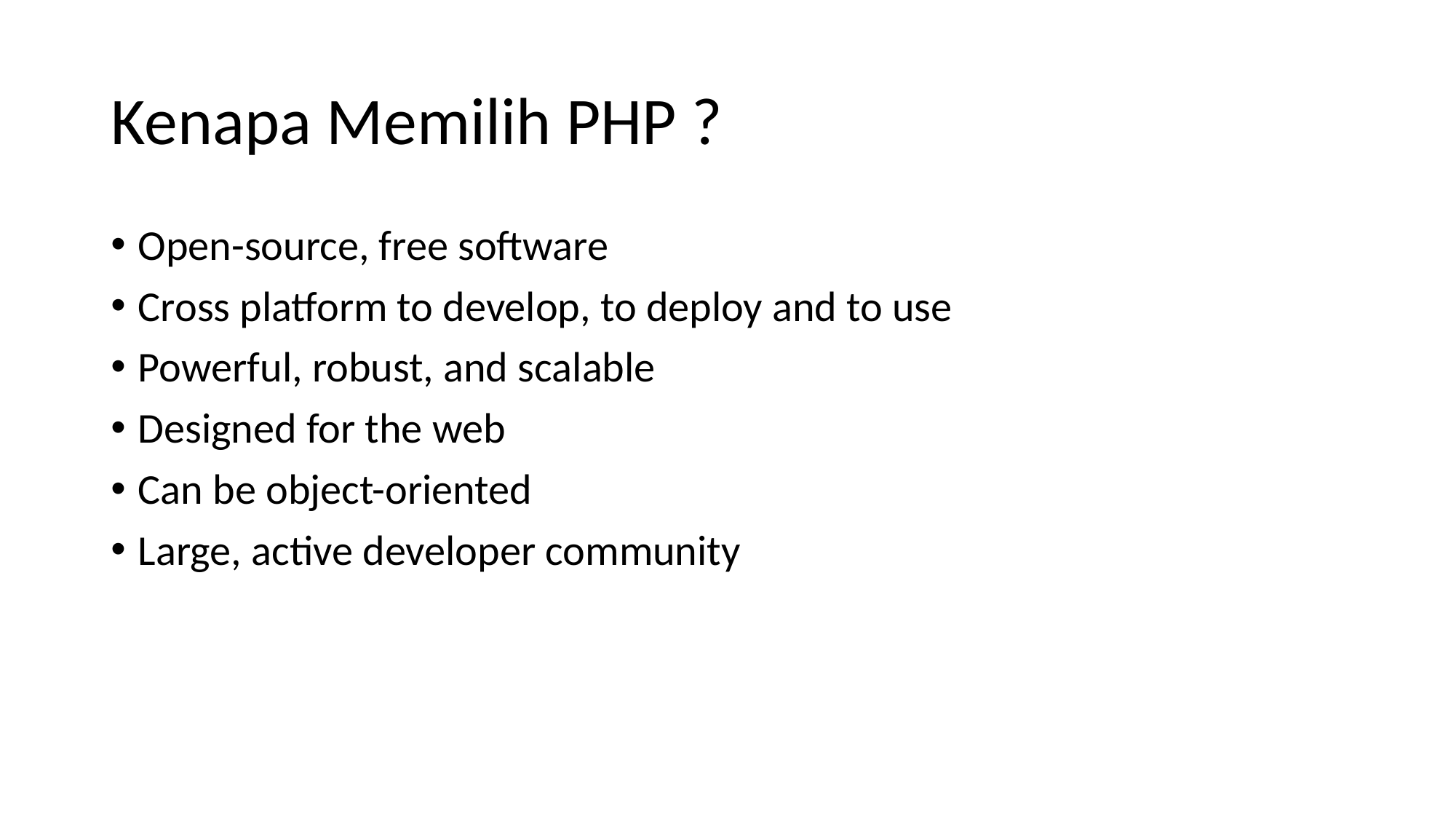

# Kenapa Memilih PHP ?
Open-source, free software
Cross platform to develop, to deploy and to use
Powerful, robust, and scalable
Designed for the web
Can be object-oriented
Large, active developer community